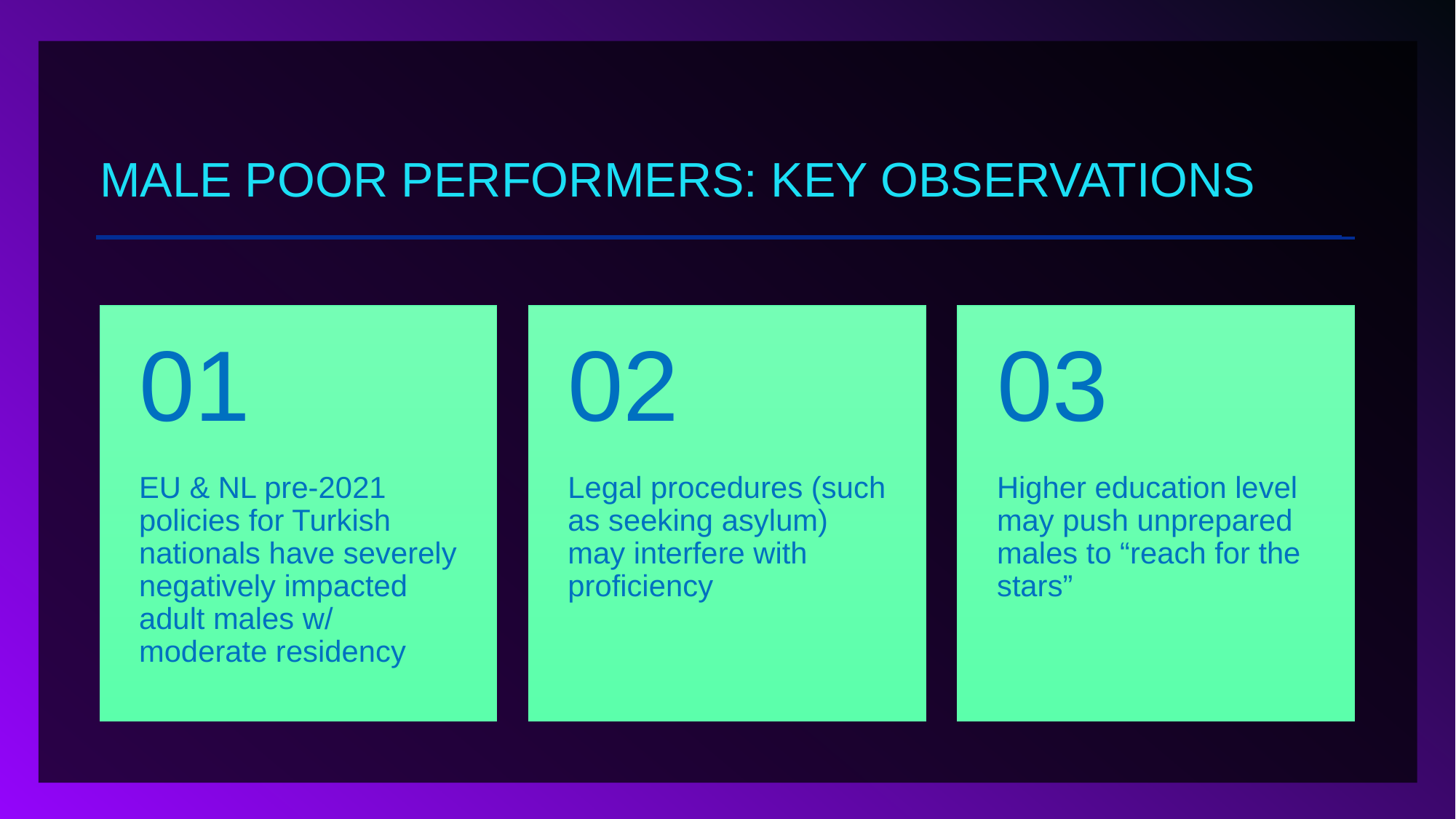

# Male Poor performers: Key observations
EU & NL pre-2021 policies for Turkish nationals have severely negatively impacted adult males w/ moderate residency
01
Legal procedures (such as seeking asylum) may interfere with proficiency
02
Higher education level may push unprepared males to “reach for the stars”
03